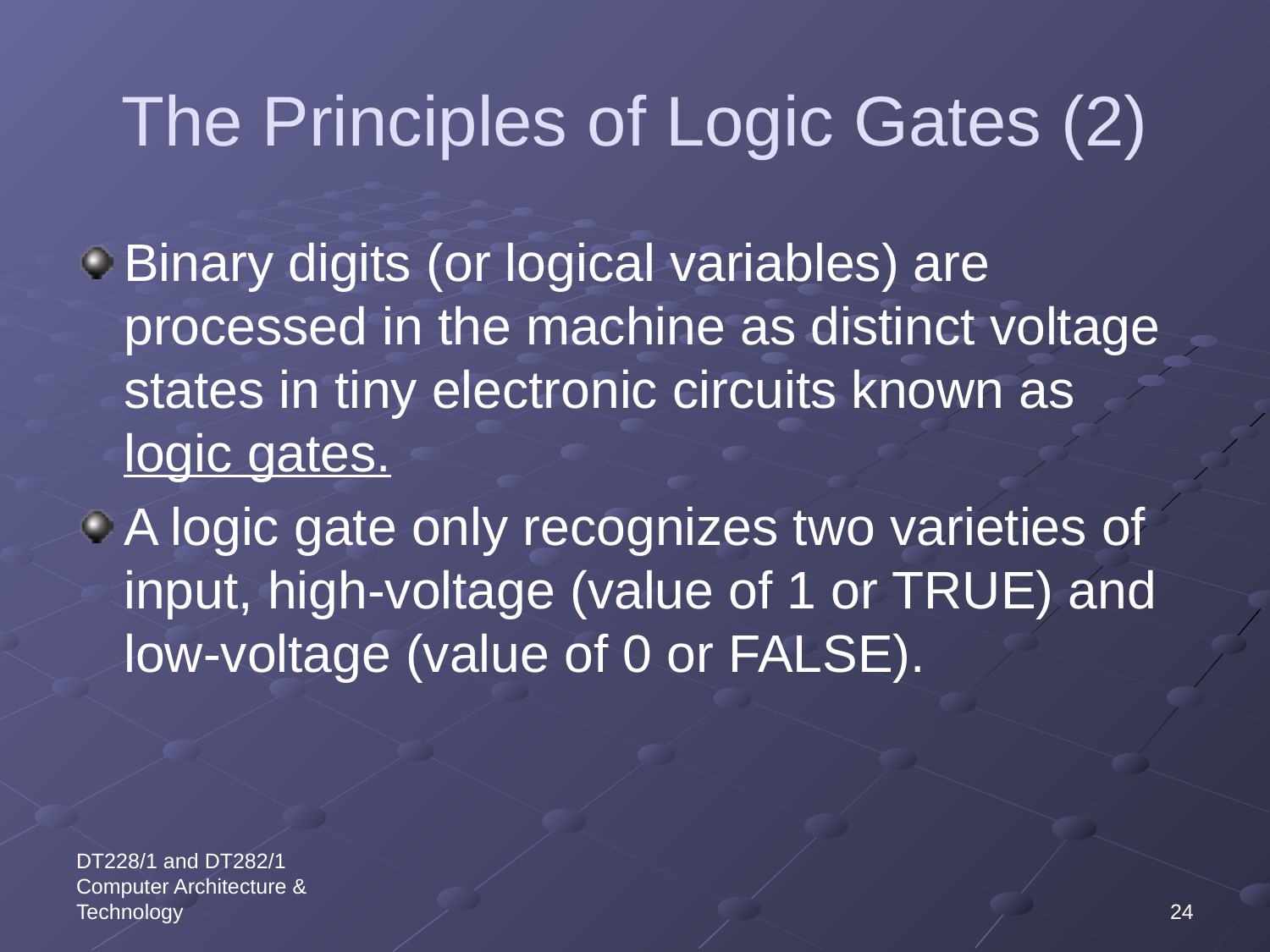

# The Principles of Logic Gates (2)
Binary digits (or logical variables) are processed in the machine as distinct voltage states in tiny electronic circuits known as logic gates.
A logic gate only recognizes two varieties of input, high-voltage (value of 1 or TRUE) and low-voltage (value of 0 or FALSE).
DT228/1 and DT282/1 Computer Architecture & Technology
24